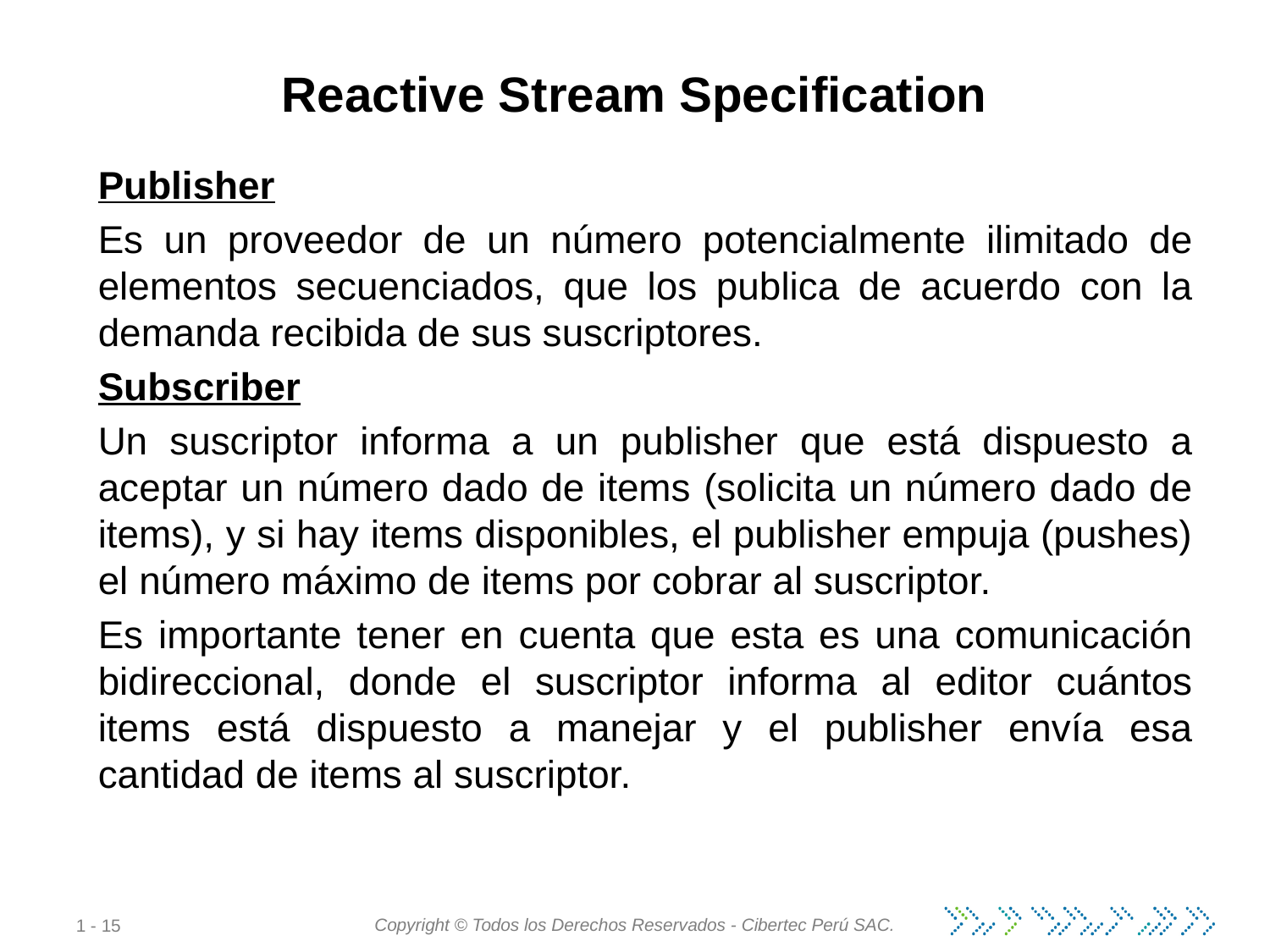

# Reactive Stream Specification
Publisher
Es un proveedor de un número potencialmente ilimitado de elementos secuenciados, que los publica de acuerdo con la demanda recibida de sus suscriptores.
Subscriber
Un suscriptor informa a un publisher que está dispuesto a aceptar un número dado de items (solicita un número dado de items), y si hay items disponibles, el publisher empuja (pushes) el número máximo de items por cobrar al suscriptor.
Es importante tener en cuenta que esta es una comunicación bidireccional, donde el suscriptor informa al editor cuántos items está dispuesto a manejar y el publisher envía esa cantidad de items al suscriptor.